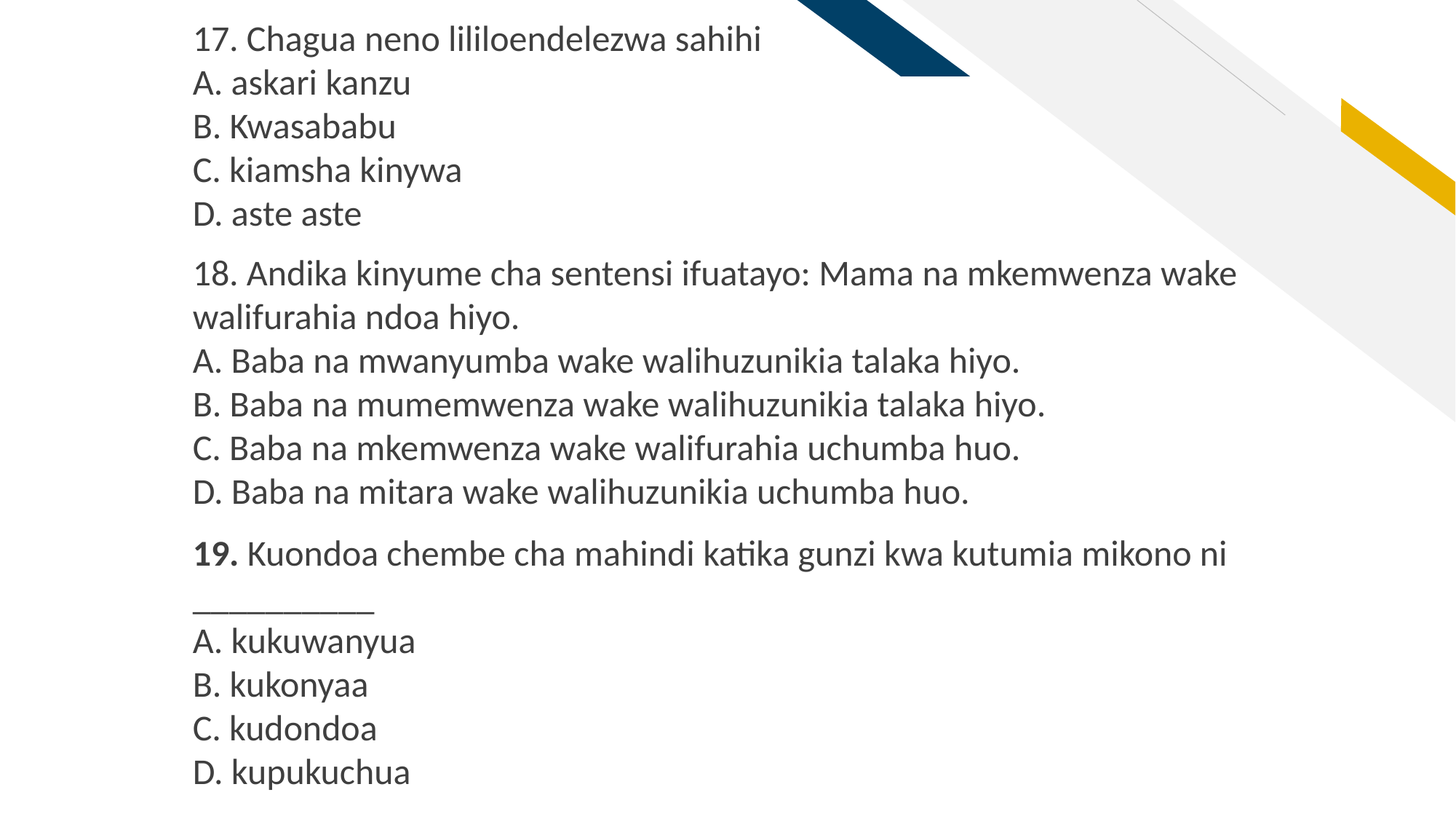

17. Chagua neno lililoendelezwa sahihi
A. askari kanzu
B. Kwasababu
C. kiamsha kinywa
D. aste aste

18. Andika kinyume cha sentensi ifuatayo: Mama na mkemwenza wake walifurahia ndoa hiyo.
A. Baba na mwanyumba wake walihuzunikia talaka hiyo.
B. Baba na mumemwenza wake walihuzunikia talaka hiyo.
C. Baba na mkemwenza wake walifurahia uchumba huo.
D. Baba na mitara wake walihuzunikia uchumba huo.

19. Kuondoa chembe cha mahindi katika gunzi kwa kutumia mikono ni __________
A. kukuwanyua
B. kukonyaa
C. kudondoa
D. kupukuchua